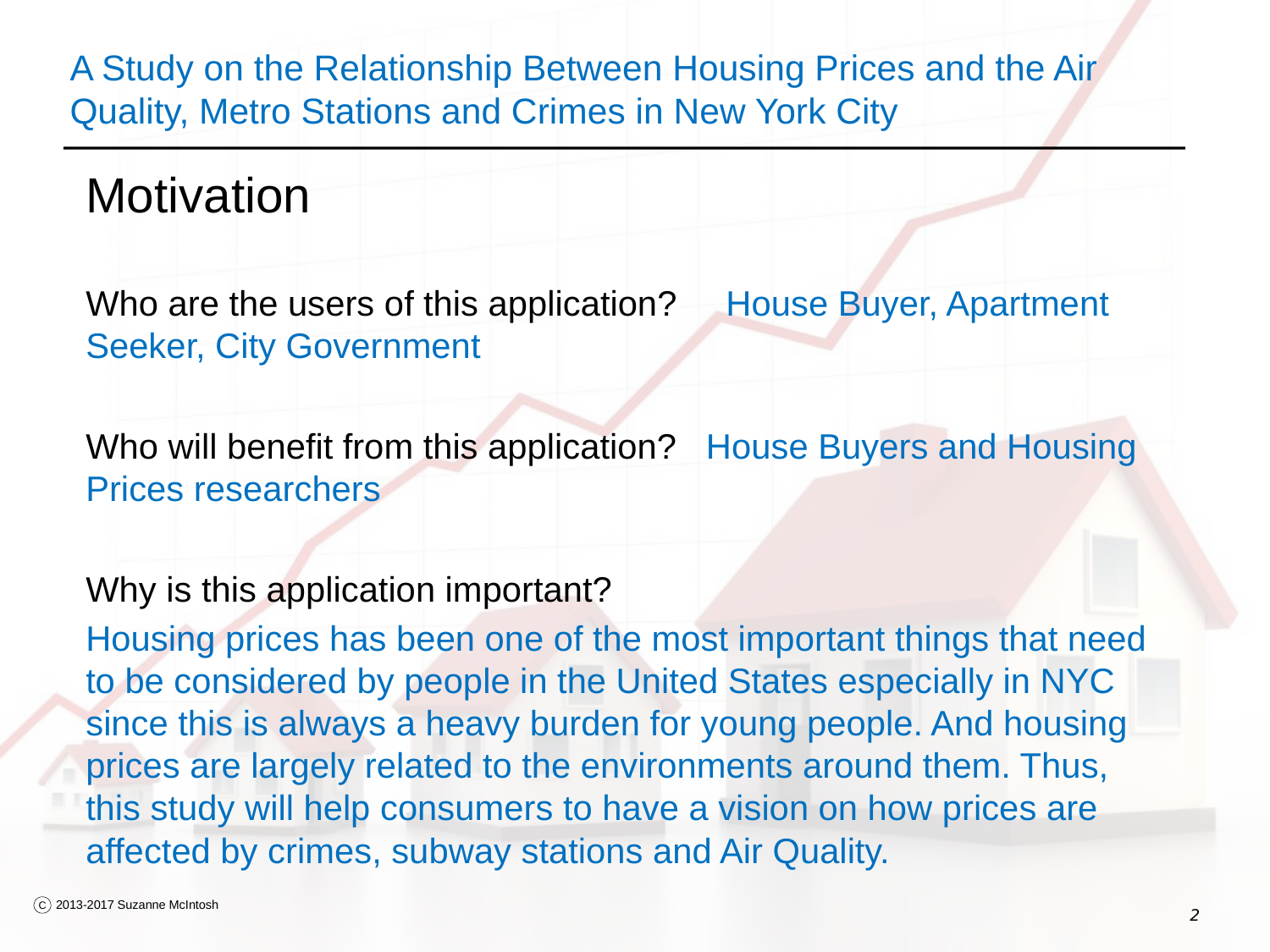

# A Study on the Relationship Between Housing Prices and the Air Quality, Metro Stations and Crimes in New York City
Motivation

Who are the users of this application?     House Buyer, Apartment Seeker, City Government

Who will benefit from this application?   House Buyers and Housing Prices researchers

Why is this application important?
Housing prices has been one of the most important things that need to be considered by people in the United States especially in NYC since this is always a heavy burden for young people. And housing prices are largely related to the environments around them. Thus, this study will help consumers to have a vision on how prices are affected by crimes, subway stations and Air Quality.

2